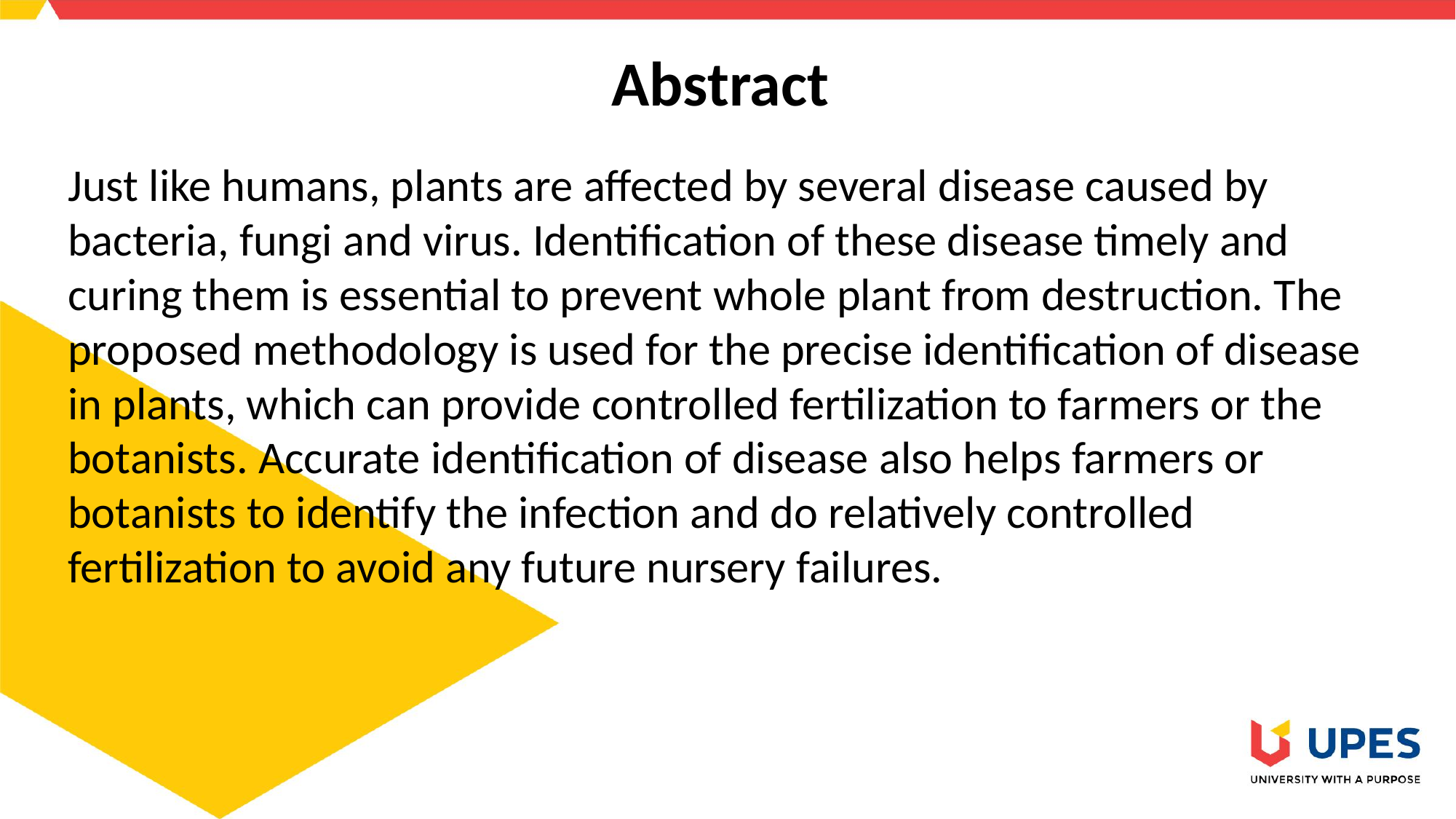

# Abstract
Just like humans, plants are affected by several disease caused by bacteria, fungi and virus. Identification of these disease timely and curing them is essential to prevent whole plant from destruction. The proposed methodology is used for the precise identification of disease in plants, which can provide controlled fertilization to farmers or the botanists. Accurate identification of disease also helps farmers or botanists to identify the infection and do relatively controlled fertilization to avoid any future nursery failures.